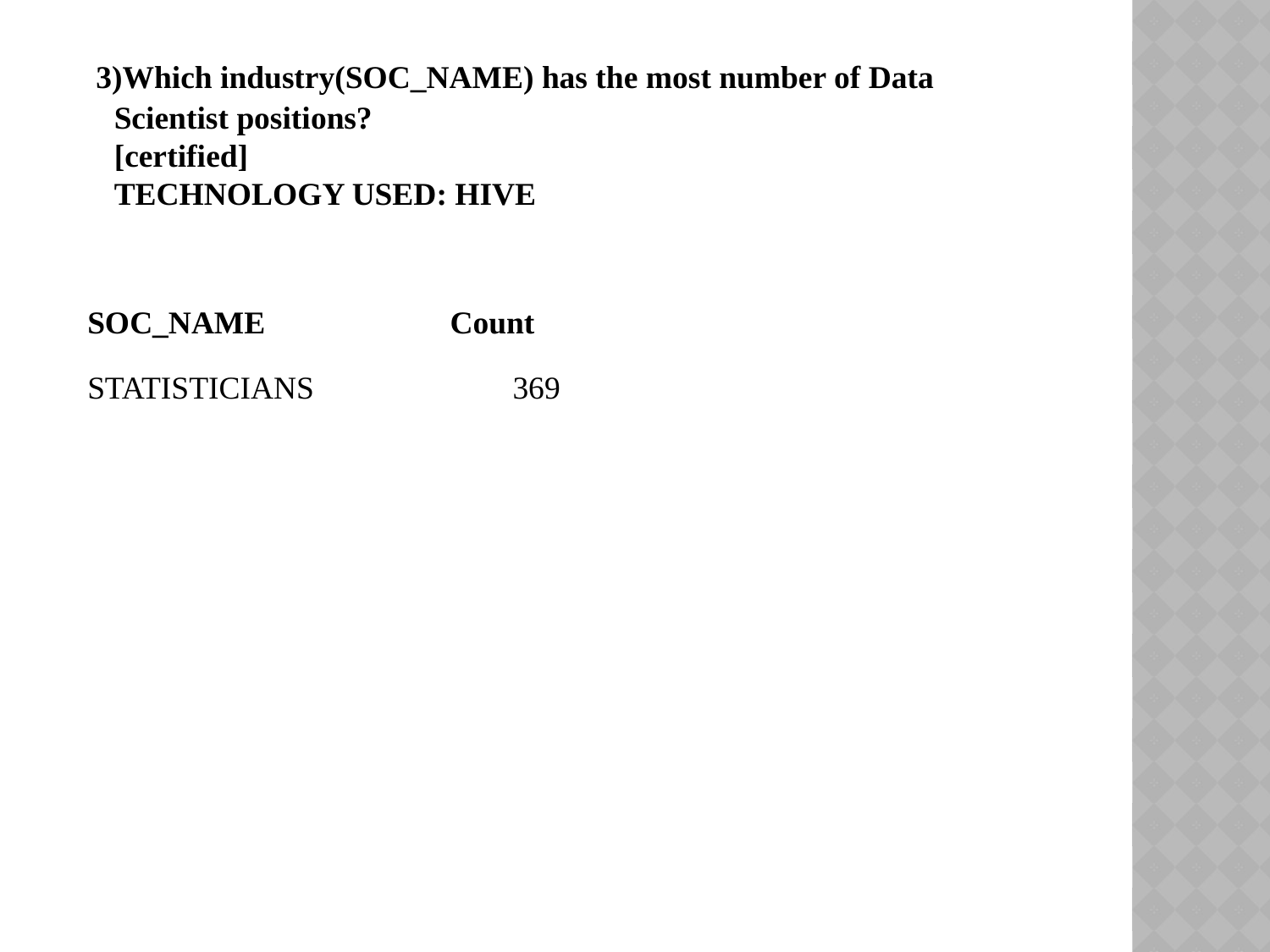

3)Which industry(SOC_NAME) has the most number of Data Scientist positions?
[certified]
TECHNOLOGY USED: HIVE

 SOC_NAME                       Count
 STATISTICIANS	                  369